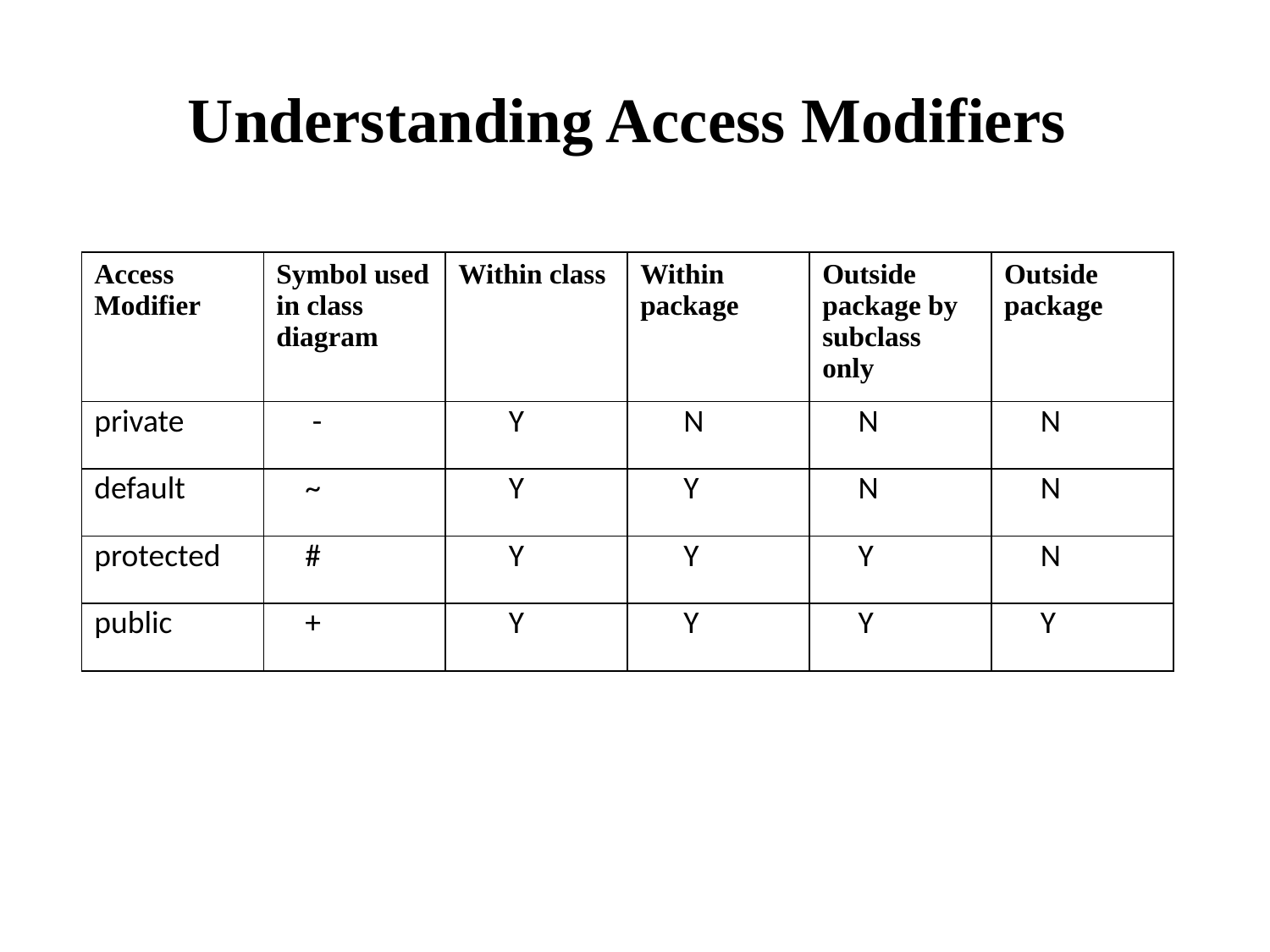

# Understanding Access Modifiers

| Access Modifier | Symbol used in class diagram | Within class | Within package | Outside package by subclass only | Outside package |
| --- | --- | --- | --- | --- | --- |
| private | - | Y | N | N | N |
| default | ~ | Y | Y | N | N |
| protected | # | Y | Y | Y | N |
| public | + | Y | Y | Y | Y |